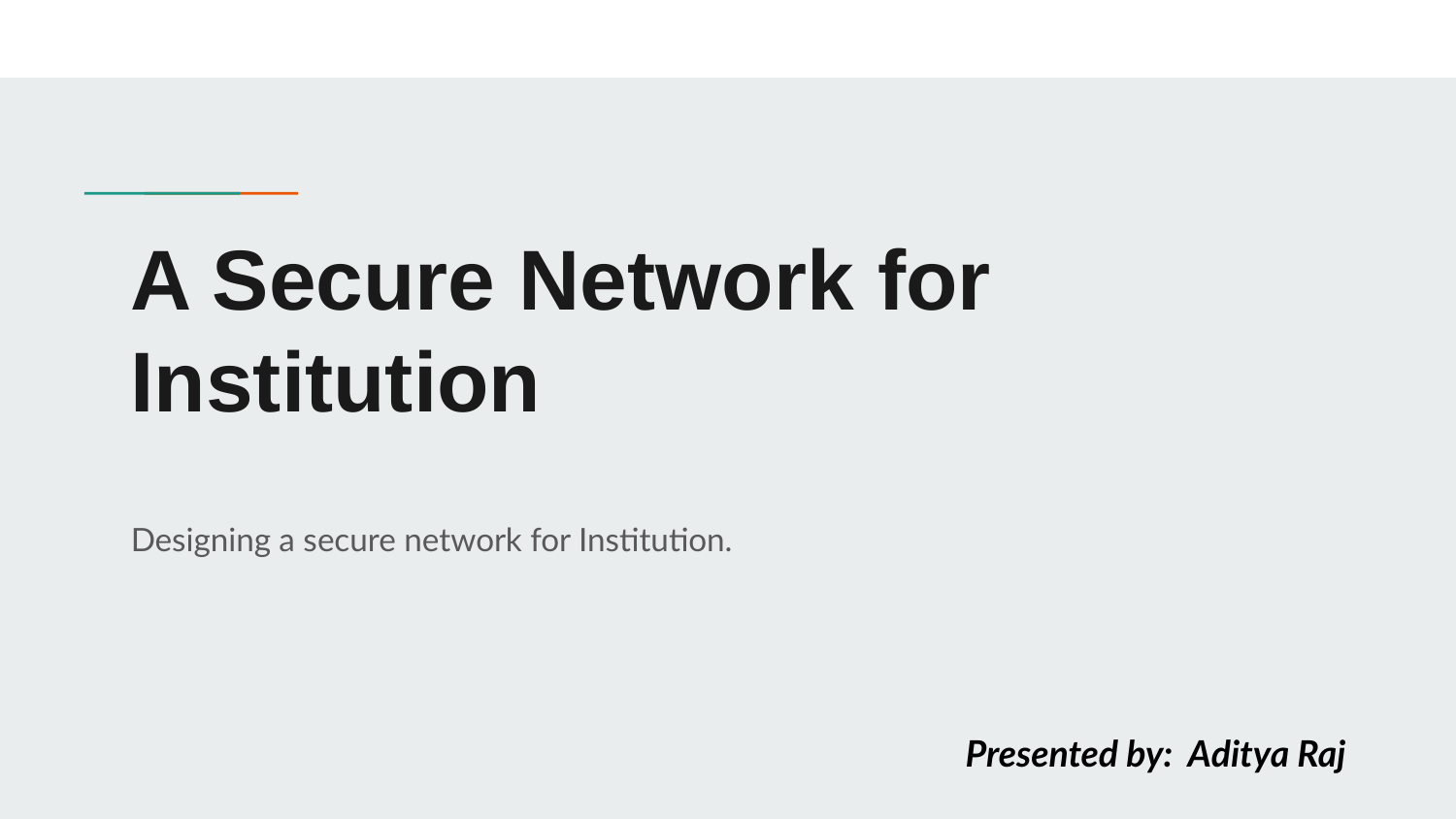

# A Secure Network for Institution
Designing a secure network for Institution.
Presented by:  Aditya Raj